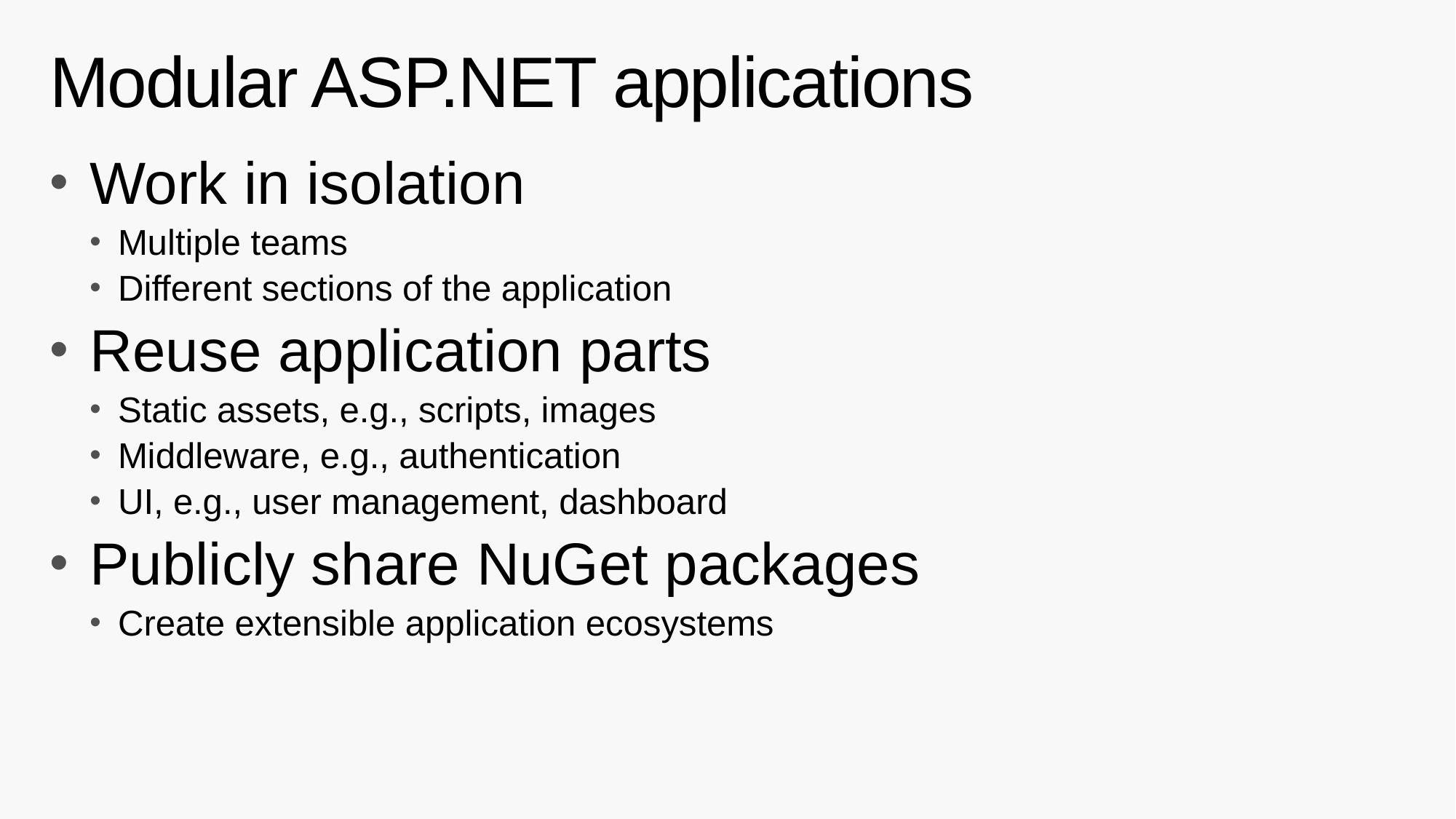

# Modular ASP.NET applications
Work in isolation
Multiple teams
Different sections of the application
Reuse application parts
Static assets, e.g., scripts, images
Middleware, e.g., authentication
UI, e.g., user management, dashboard
Publicly share NuGet packages
Create extensible application ecosystems